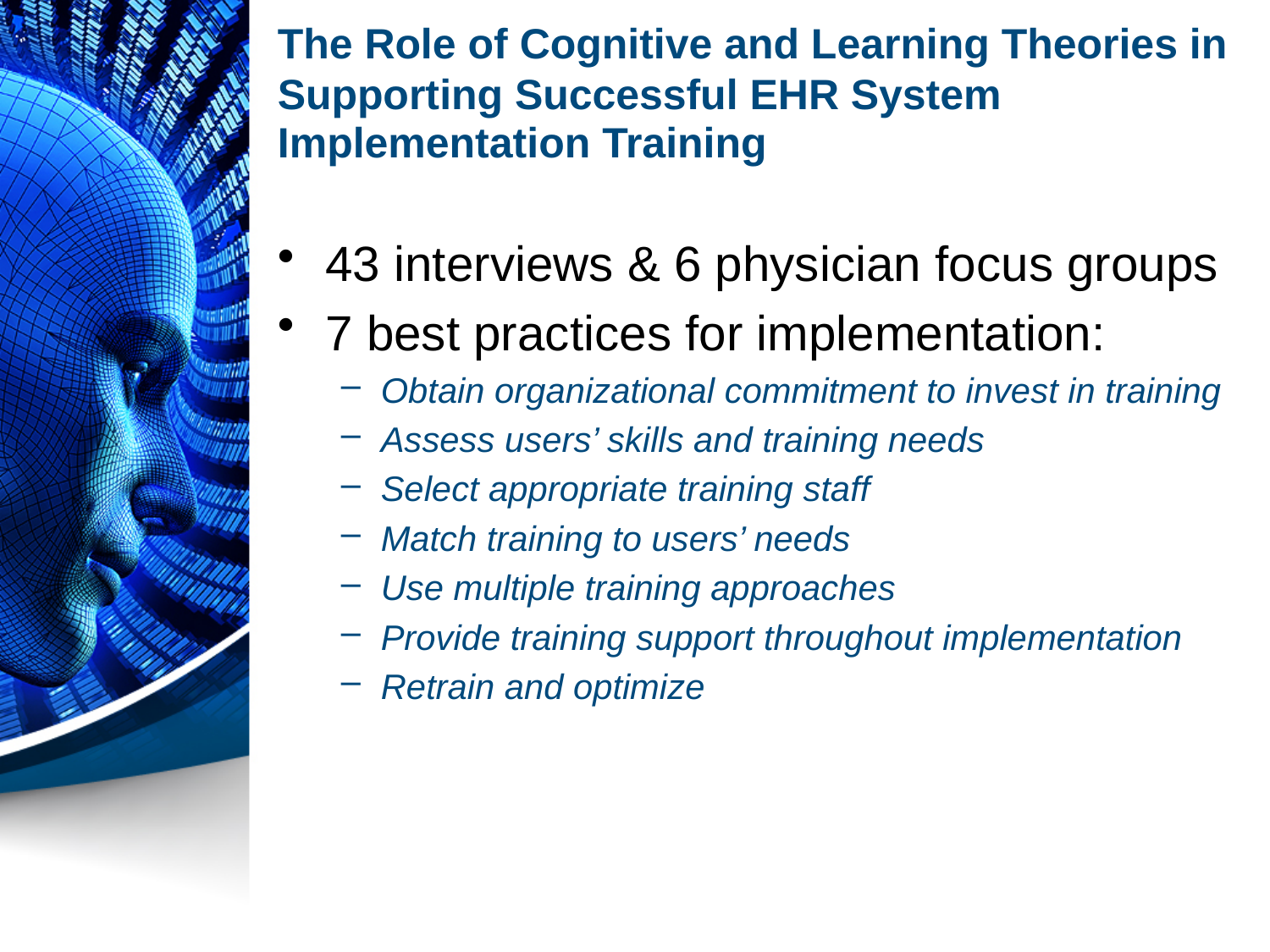

# The Role of Cognitive and Learning Theories in Supporting Successful EHR System Implementation Training:
43 interviews & 6 physician focus groups
7 best practices for implementation:
Obtain organizational commitment to invest in training
Assess users’ skills and training needs
Select appropriate training staff
Match training to users’ needs
Use multiple training approaches
Provide training support throughout implementation
Retrain and optimize